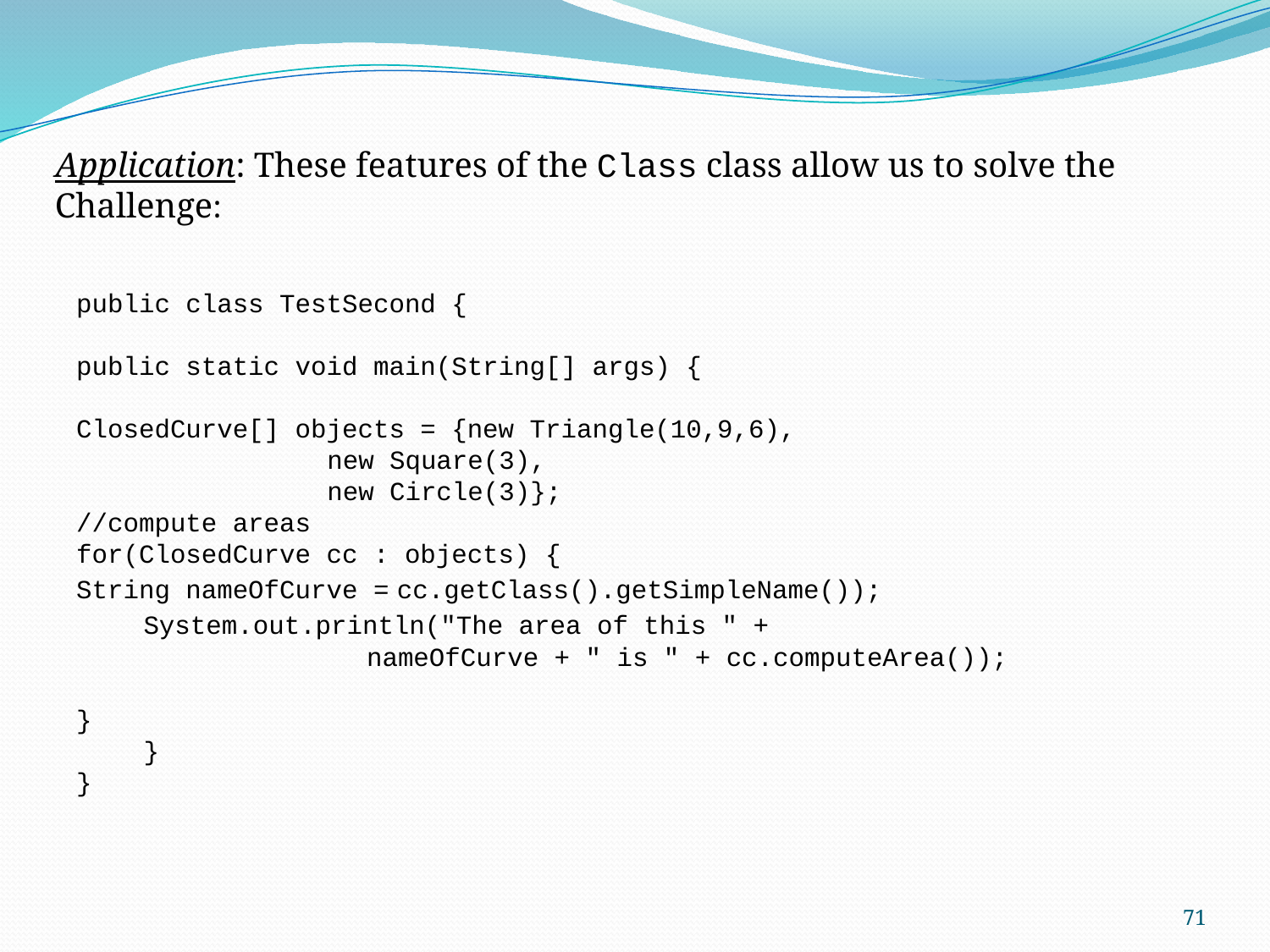

Application: These features of the Class class allow us to solve the Challenge:

public class TestSecond {

	public static void main(String[] args) {

		ClosedCurve[] objects = {new Triangle(10,9,6),
					                new Square(3),
					                new Circle(3)};
		//compute areas
		for(ClosedCurve cc : objects) {
			String nameOfCurve = cc.getClass().getSimpleName());
        		System.out.println("The area of this " +
	 nameOfCurve + " is " + cc.computeArea());

		}
 	}
}

71